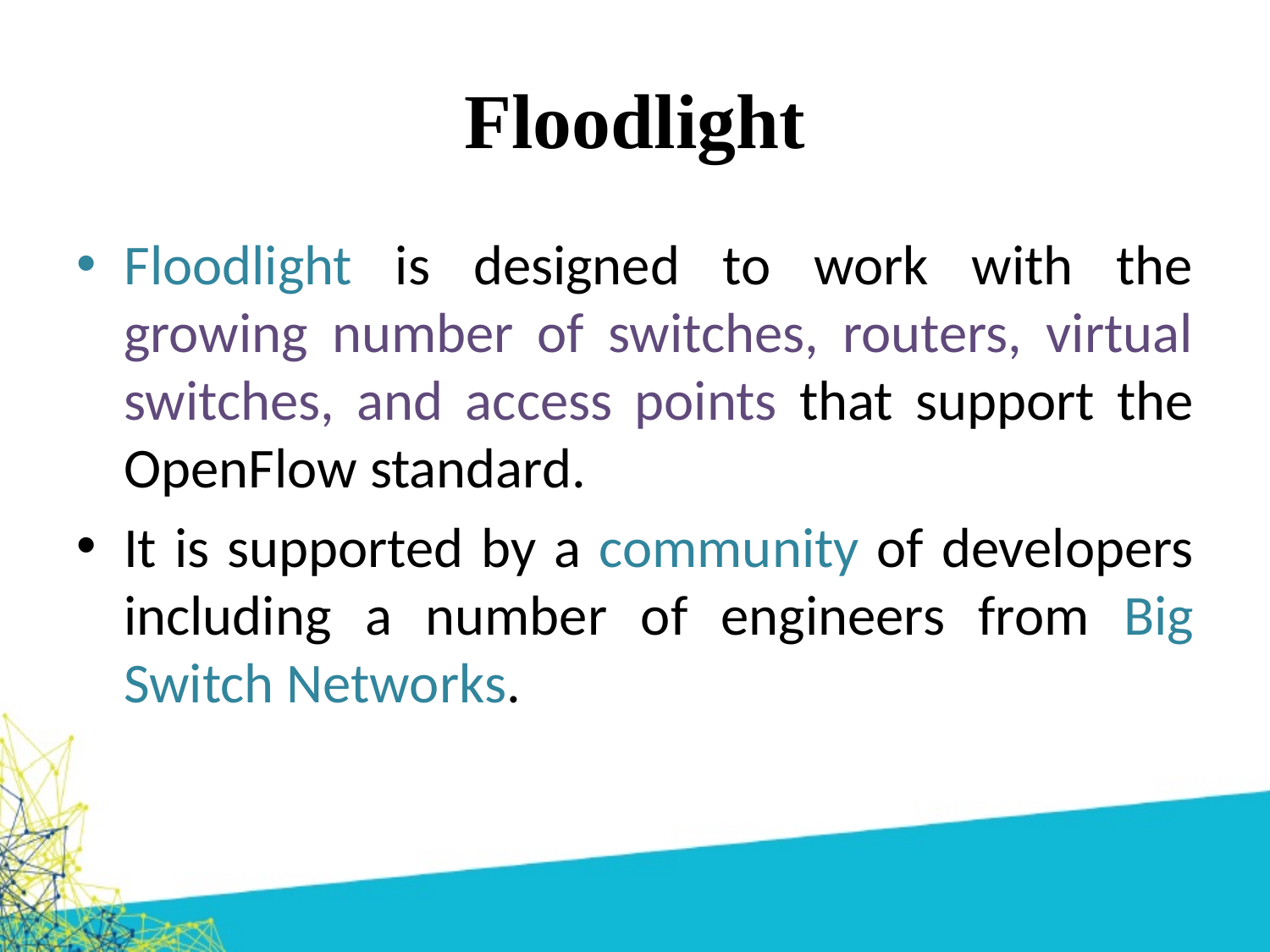

# Floodlight
Floodlight is designed to work with the growing number of switches, routers, virtual switches, and access points that support the OpenFlow standard.
It is supported by a community of developers including a number of engineers from Big Switch Networks.